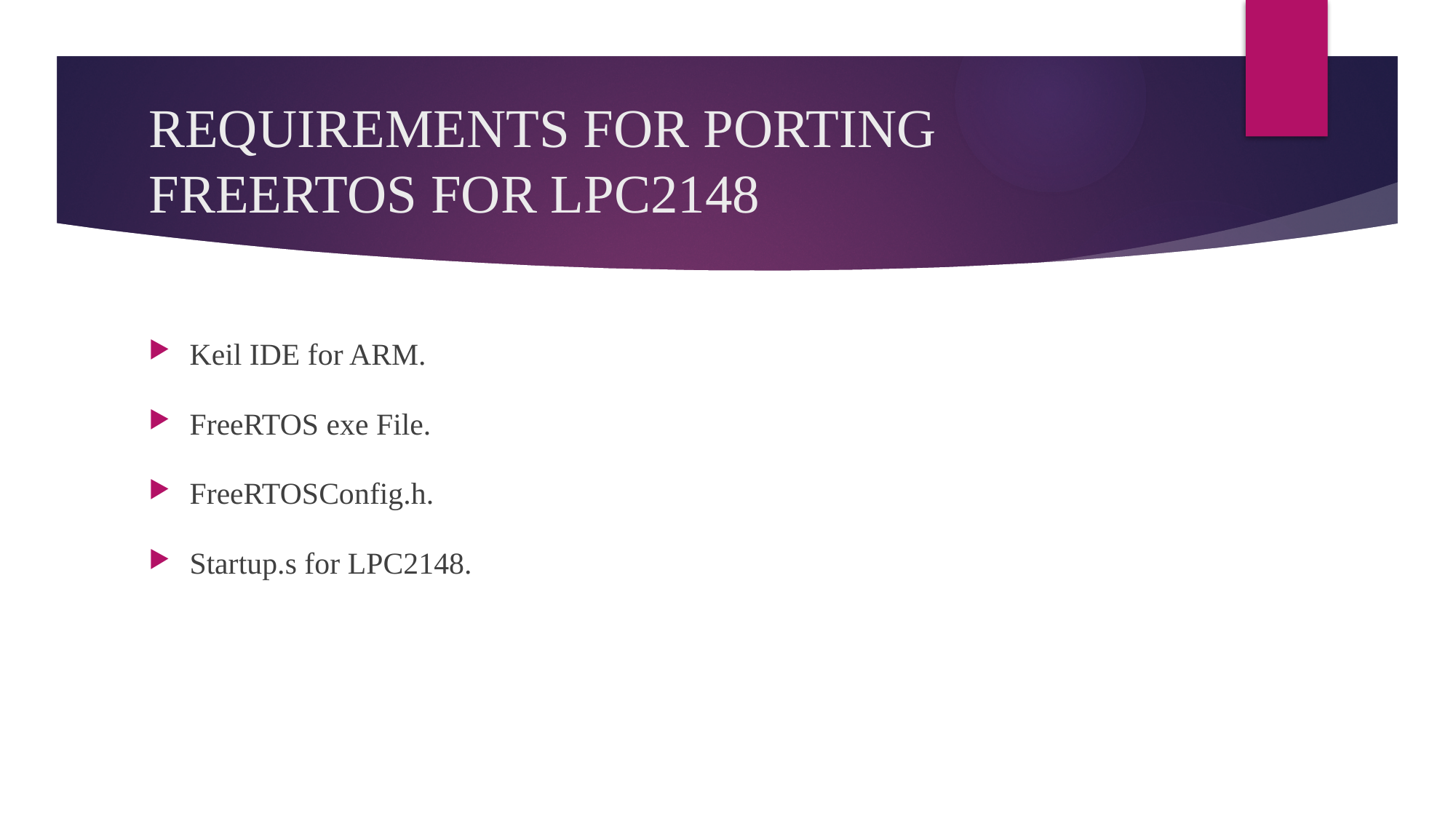

# REQUIREMENTS FOR PORTING FREERTOS FOR LPC2148
Keil IDE for ARM.
FreeRTOS exe File.
FreeRTOSConfig.h.
Startup.s for LPC2148.